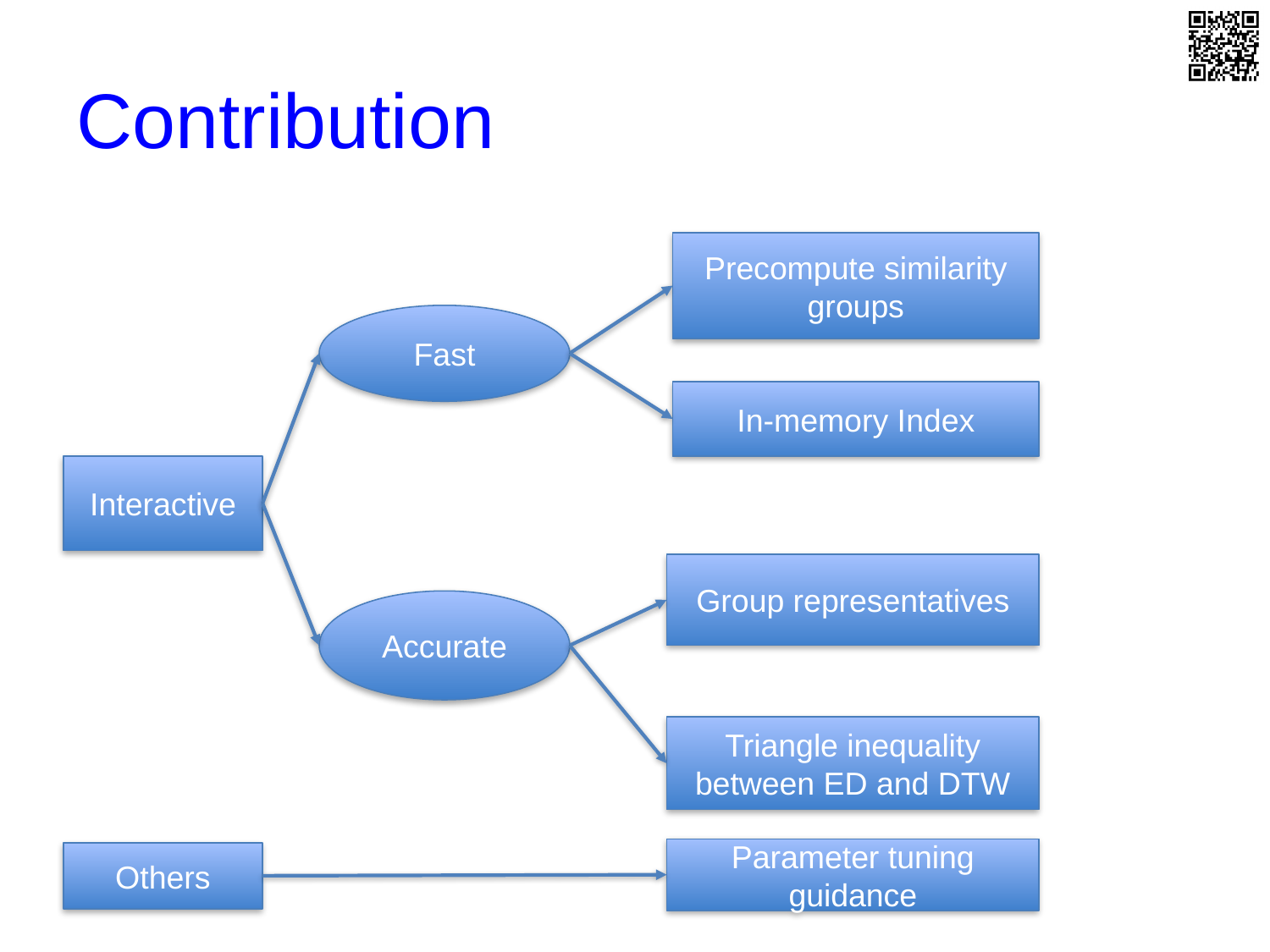

# Contribution
Precompute similarity groups
Fast
In-memory Index
Interactive
Group representatives
Accurate
Triangle inequality between ED and DTW
Parameter tuning guidance
Others